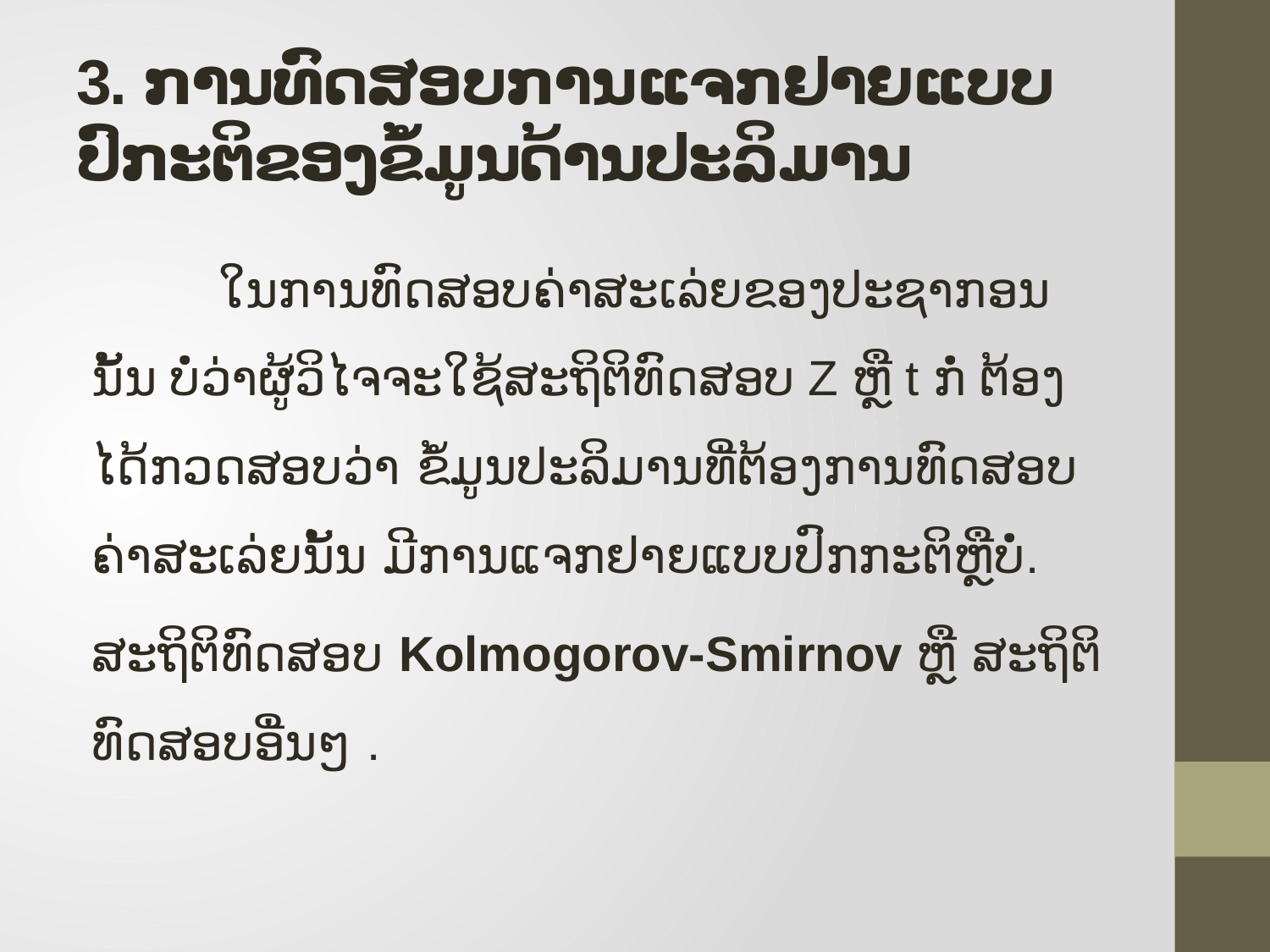

# 3. ການທົດສອບການແຈກຢາຍແບບປົກະຕິຂອງຂໍ້ມູນດ້ານປະລິມານ
	ໃນການທົດສອບຄ່າສະເລ່ຍຂອງປະຊາກອນນັ້ນ ບໍ່ວ່າຜູ້ວິໄຈຈະໃຊ້ສະຖິຕິທົດສອບ Z ຫຼື t ກໍ່ ຕ້ອງໄດ້ກວດສອບວ່າ ຂໍ້ມູນປະລິມານທີ່ຕ້ອງການທົດສອບຄ່າສະເລ່ຍນັ້ນ ມີການແຈກຢາຍແບບປົກກະຕິຫຼືບໍ່.
ສະຖິຕິທົດສອບ Kolmogorov-Smirnov ຫຼື ສະຖິຕິທົດສອບອື່ນໆ .